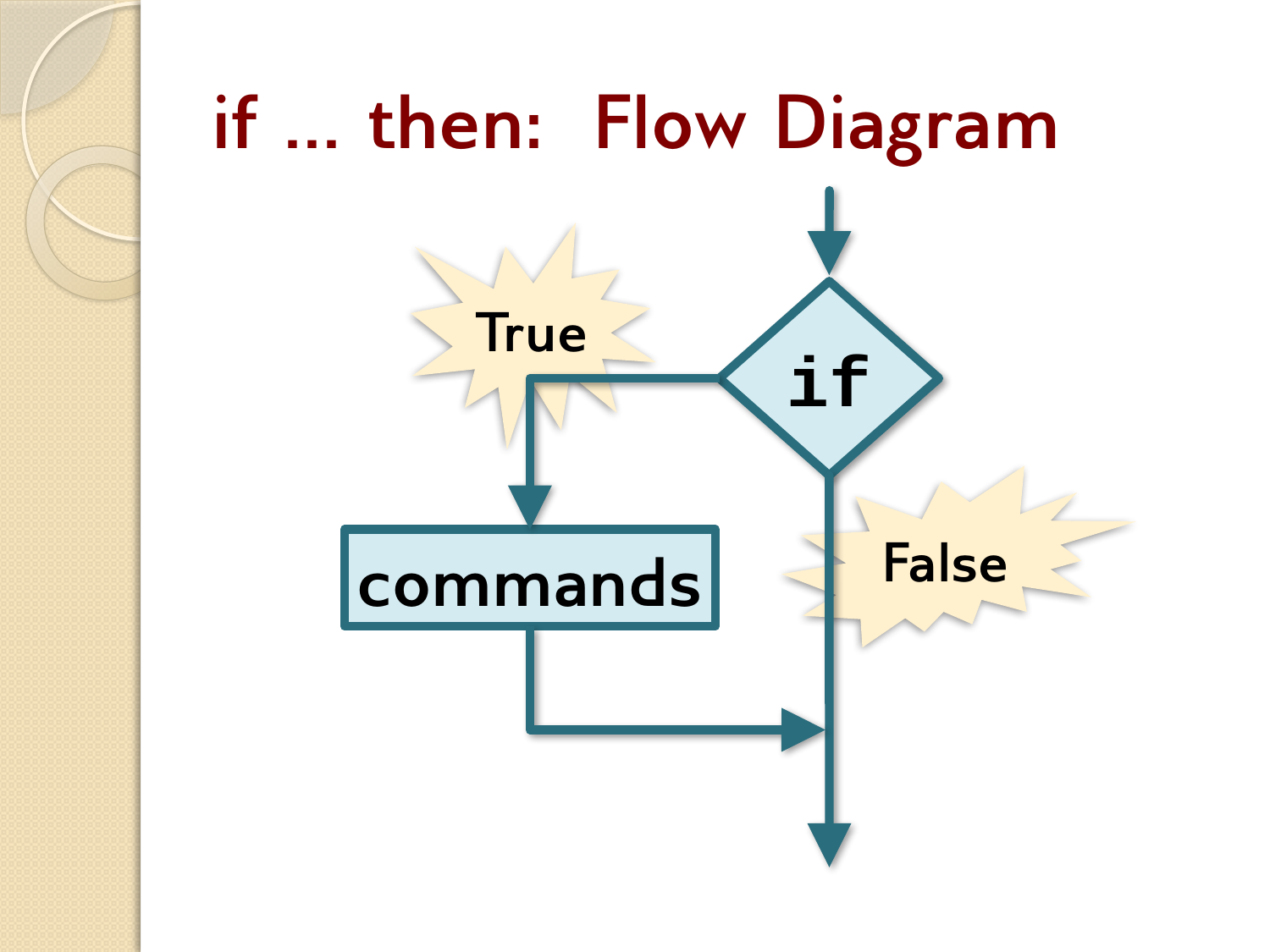

# if ... then:  Flow Diagram
if
commands

True
False